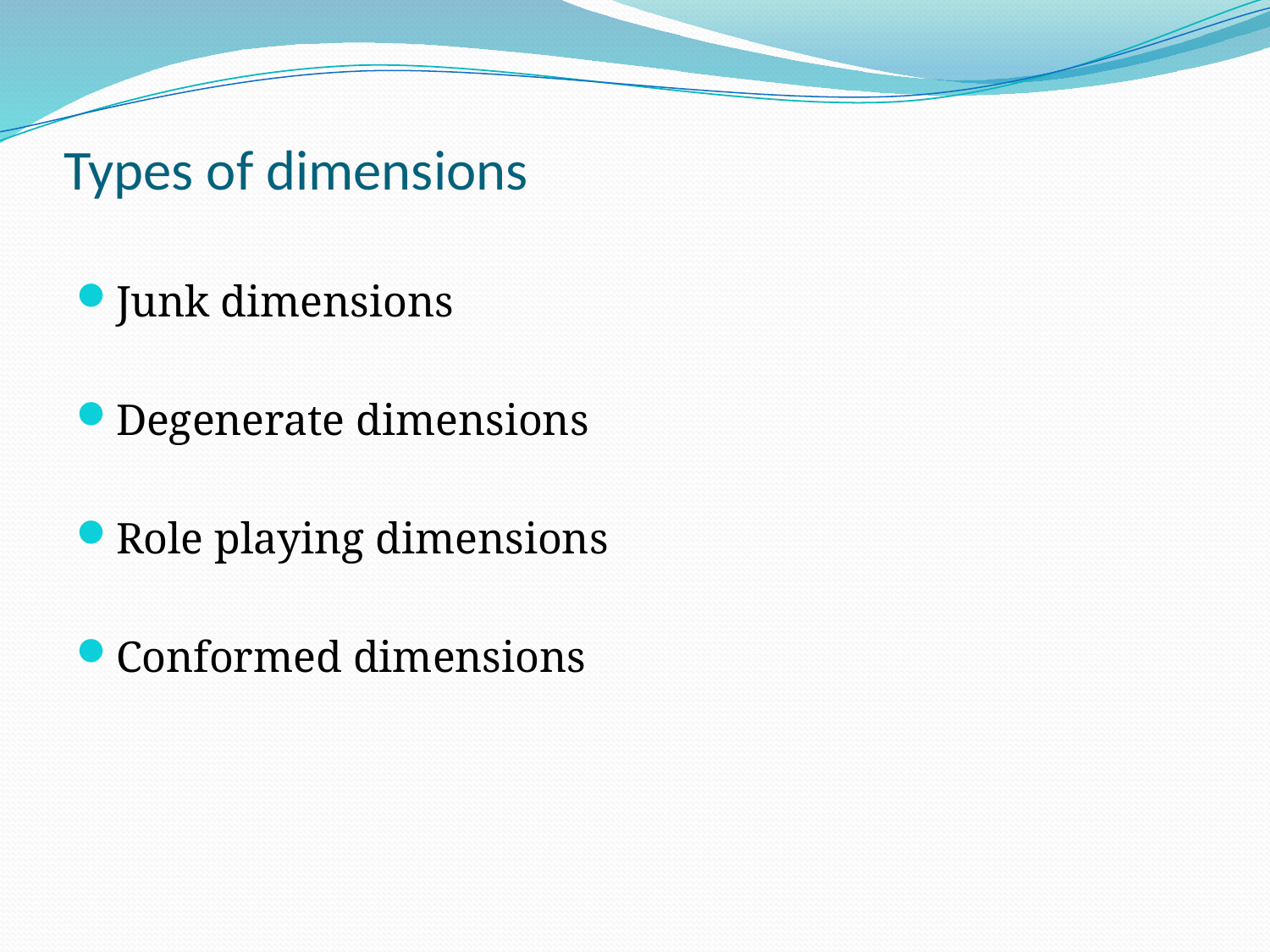

# Types of dimensions
Junk dimensions

Degenerate dimensions

Role playing dimensions

Conformed dimensions